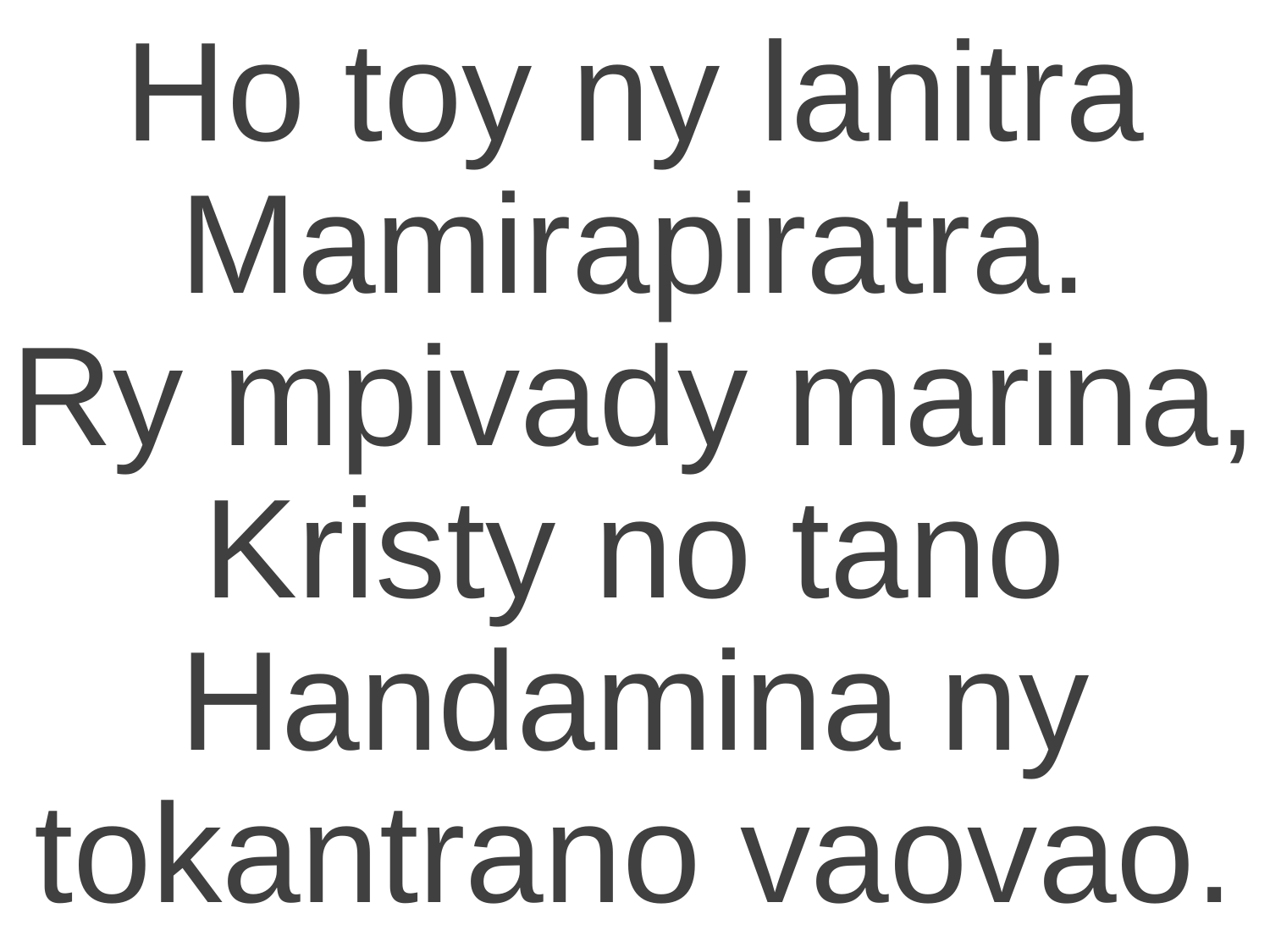

Ho toy ny lanitra Mamirapiratra.
Ry mpivady marina, Kristy no tano
Handamina ny tokantrano vaovao.